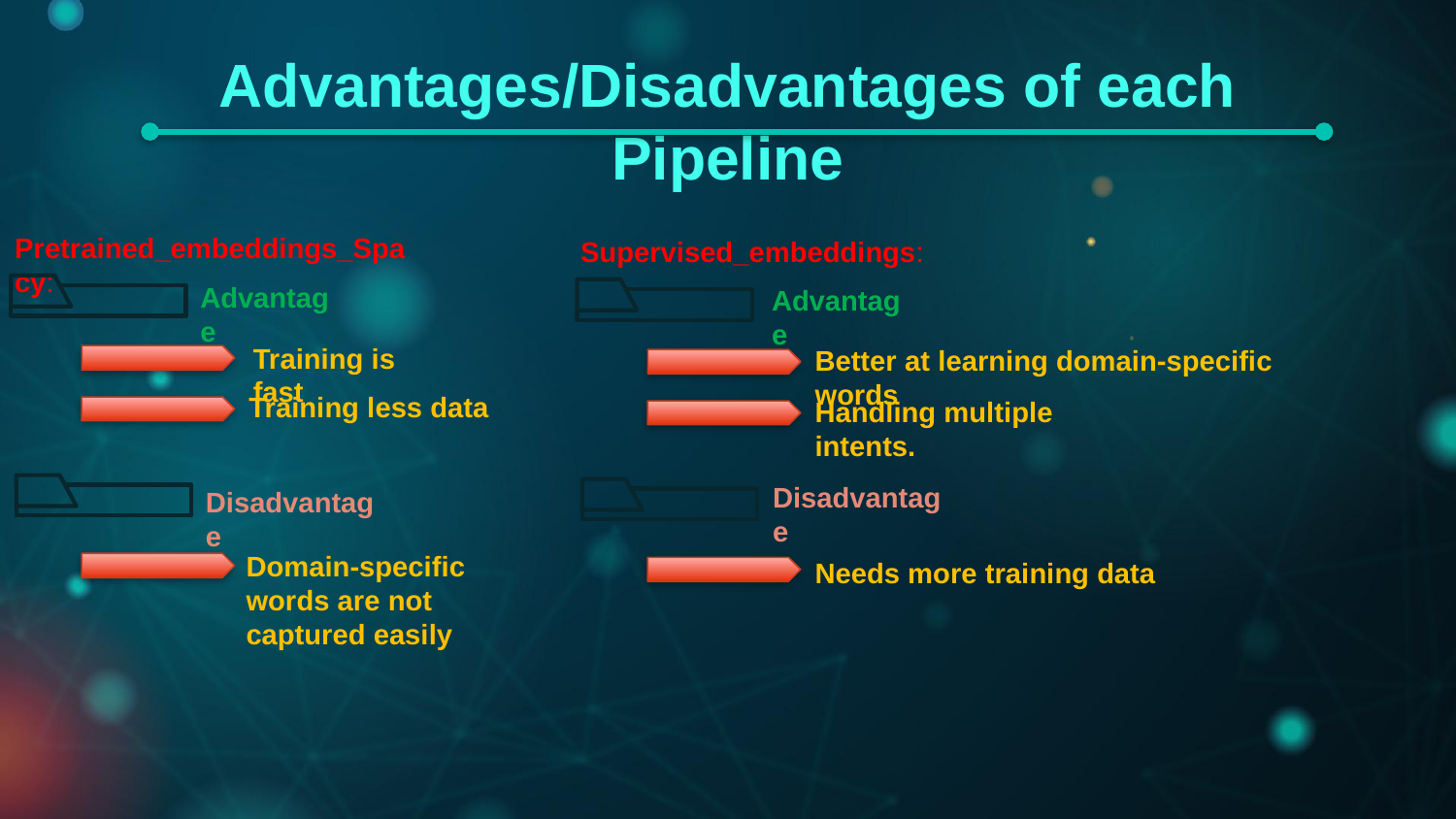

Advantages/Disadvantages of each Pipeline
Pretrained_embeddings_Spacy:
Supervised_embeddings:
Advantage

Advantage

Training is fast
Better at learning domain-specific words

Training less data
Handling multiple intents.

Disadvantage

Disadvantage

Domain-specific words are not captured easily
Needs more training data